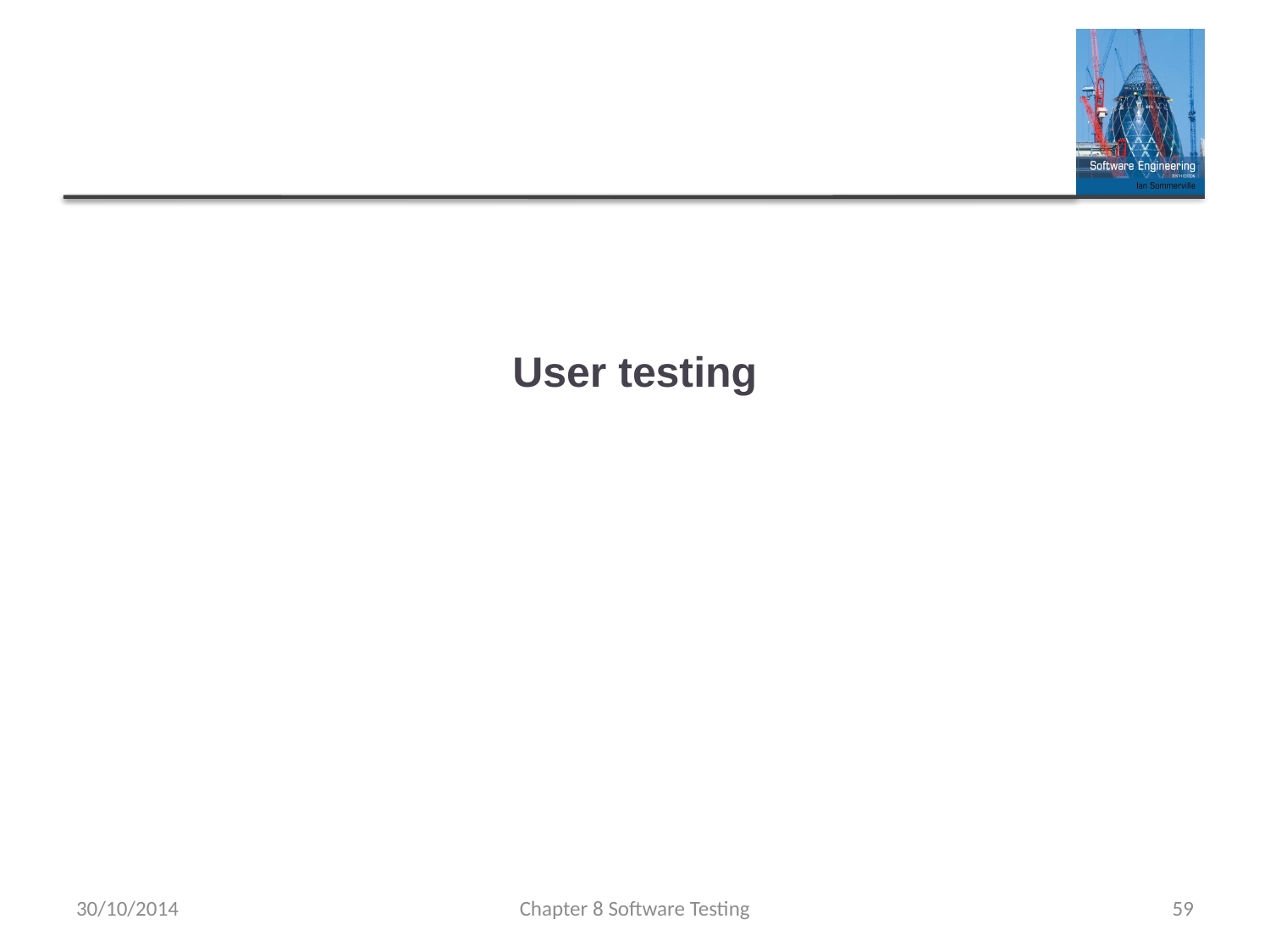

# User testing
30/10/2014
Chapter 8 Software Testing
59